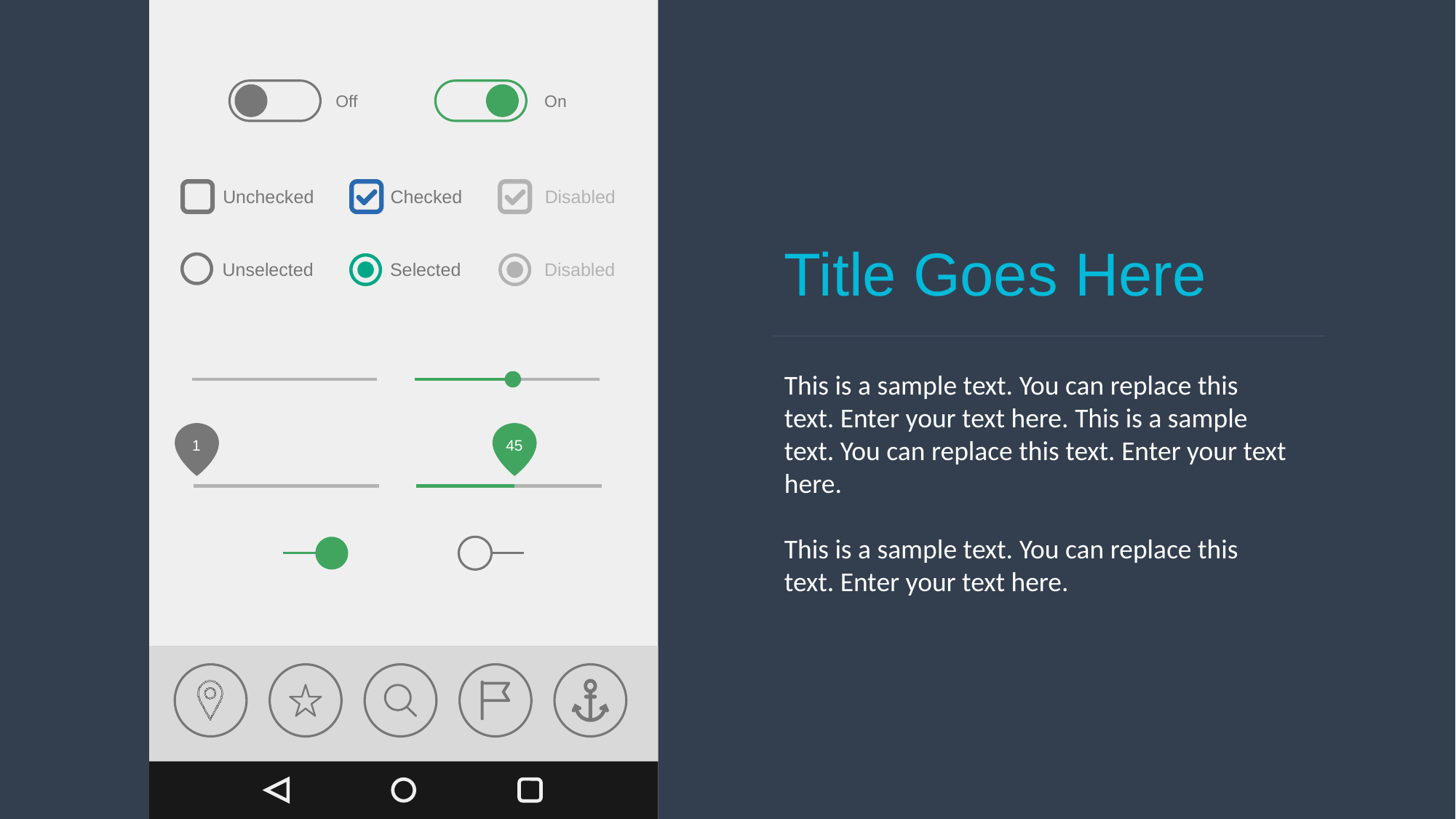

Off

On

Unchecked

Checked

Disabled
Title Goes Here

Unselected
Selected

Disabled

This is a sample text. You can replace this text. Enter your text here. This is a sample text. You can replace this text. Enter your text here.

This is a sample text. You can replace this text. Enter your text here.

1

45